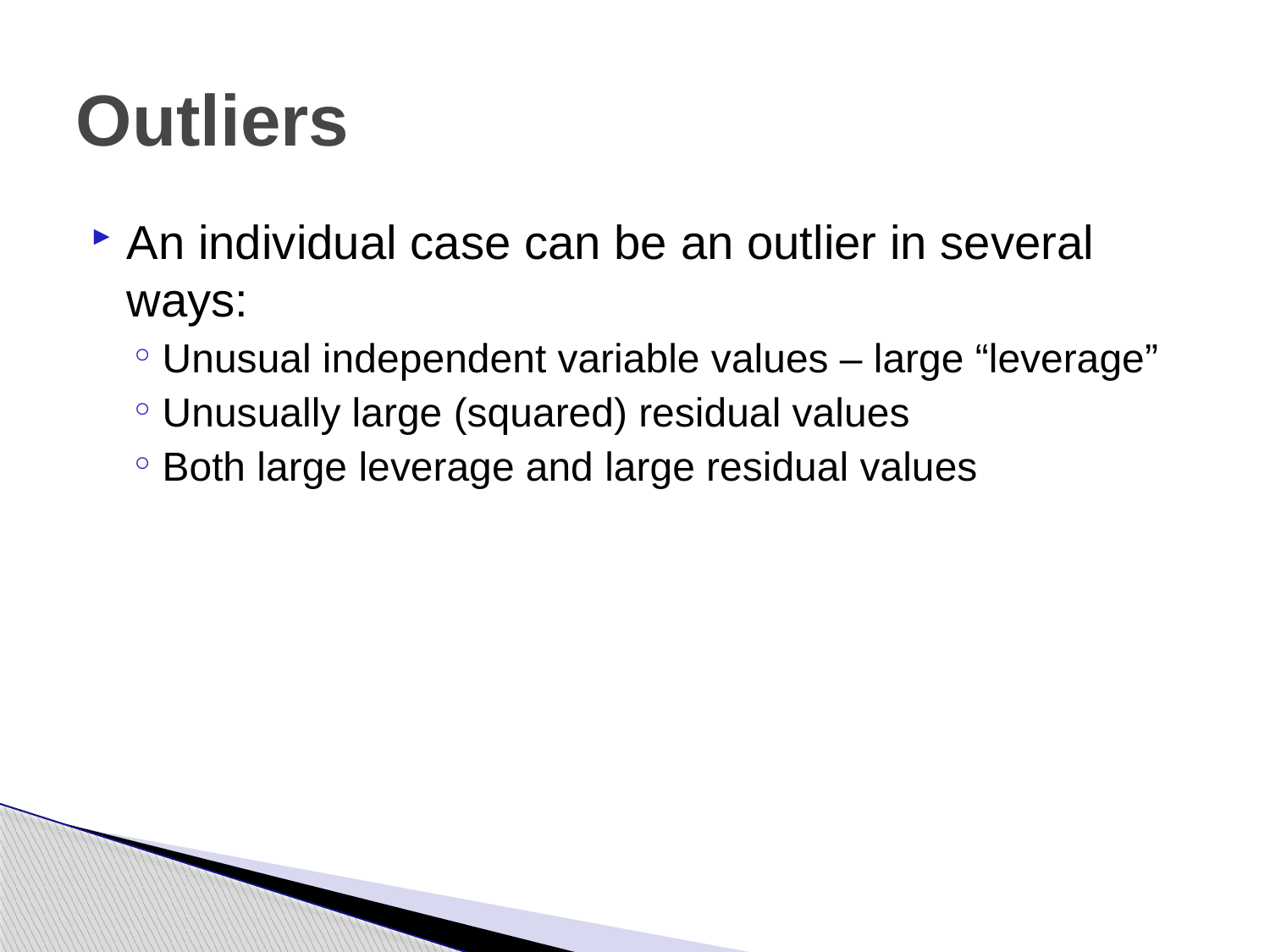

# Outliers
An individual case can be an outlier in several ways:
Unusual independent variable values – large “leverage”
Unusually large (squared) residual values
Both large leverage and large residual values